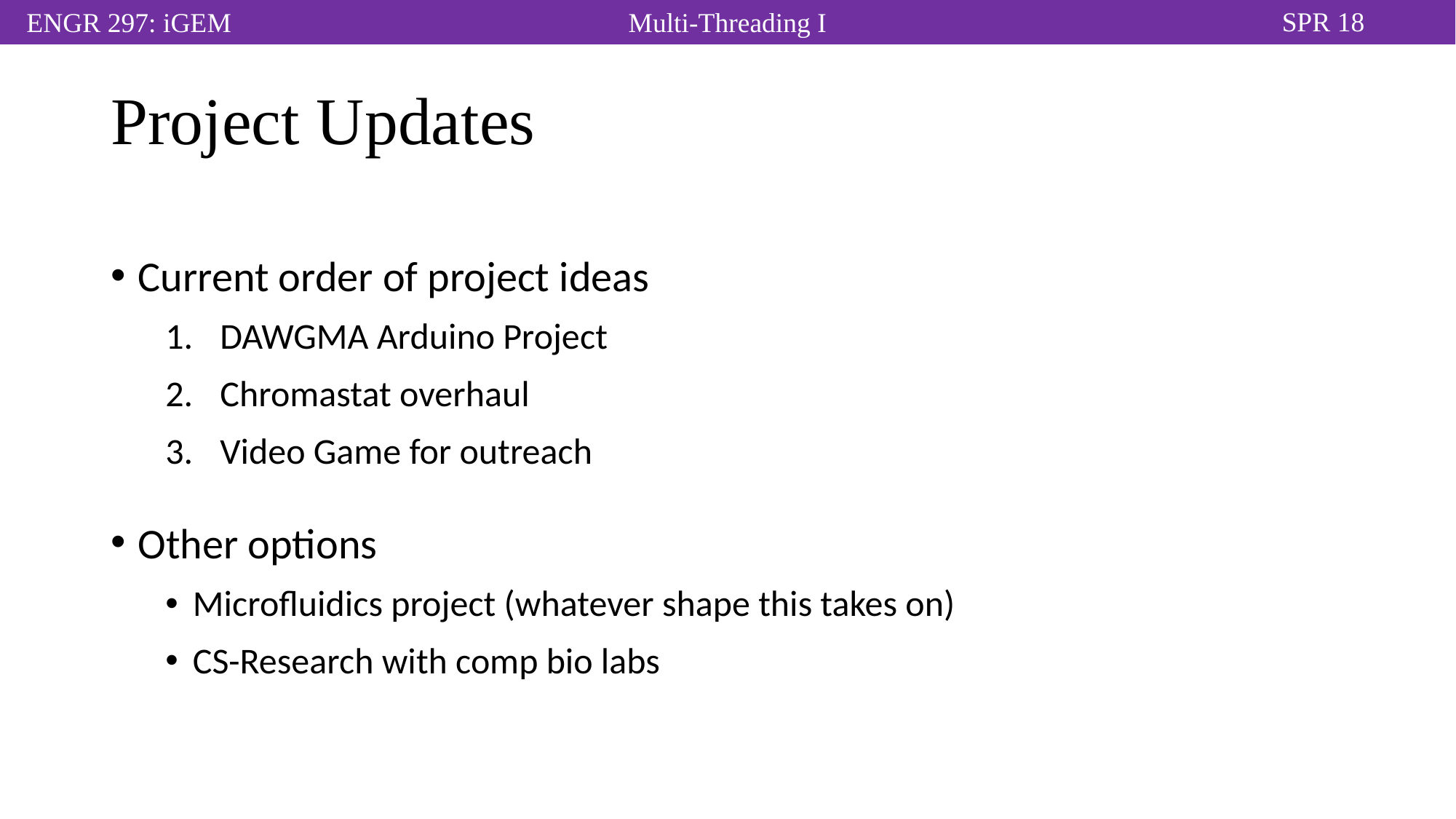

# Project Updates
Current order of project ideas
DAWGMA Arduino Project
Chromastat overhaul
Video Game for outreach
Other options
Microfluidics project (whatever shape this takes on)
CS-Research with comp bio labs